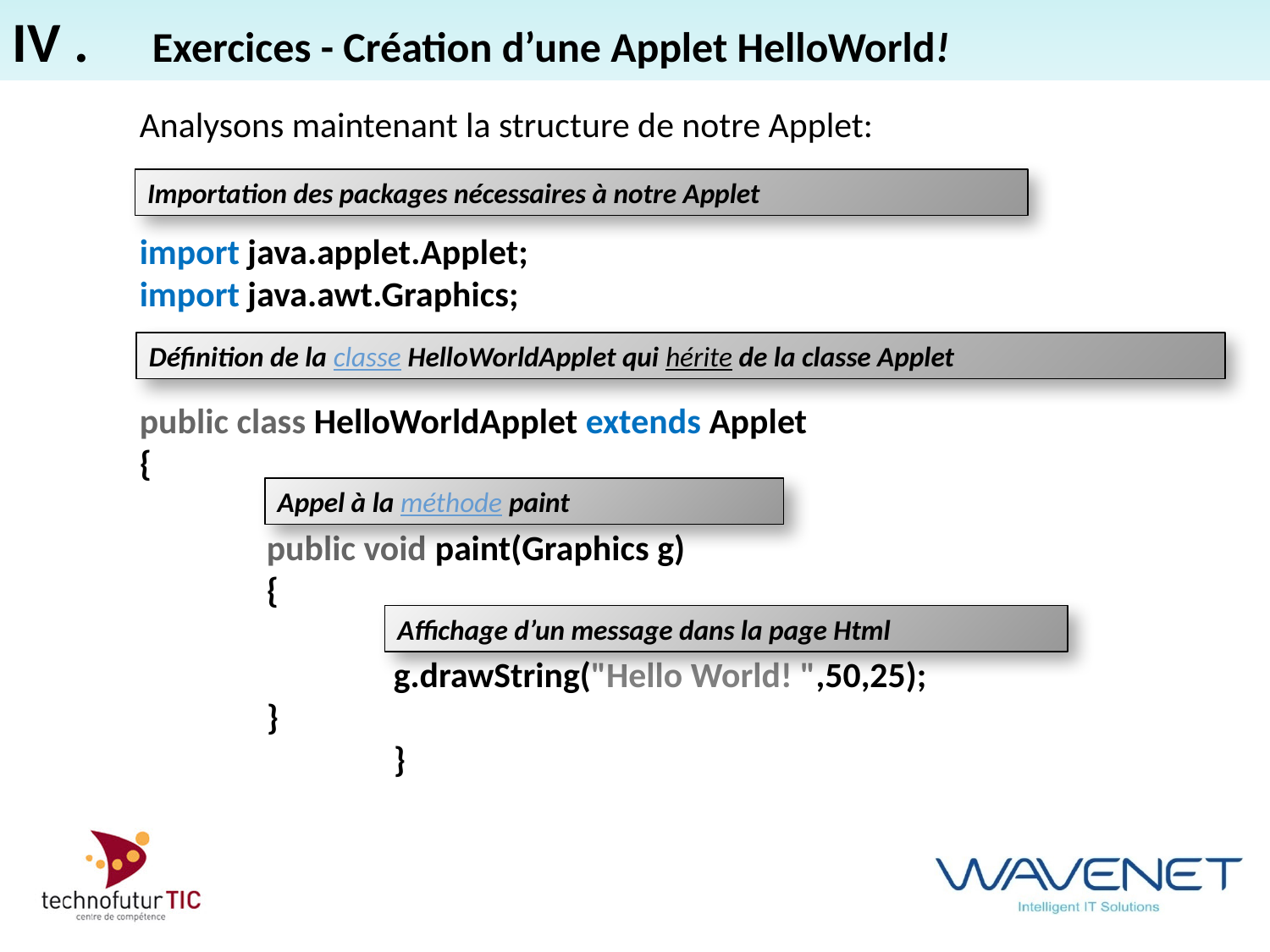

IV . 	 Exercices - Création d’une Applet HelloWorld!
	Analysons maintenant la structure de notre Applet:

	import java.applet.Applet;
	import java.awt.Graphics;

	public class HelloWorldApplet extends Applet
	{

public void paint(Graphics g)
{

	g.drawString("Hello World! ",50,25);
}
	}

Importation des packages nécessaires à notre Applet

#
Définition de la classe HelloWorldApplet qui hérite de la classe Applet
Appel à la méthode paint

Affichage d’un message dans la page Html